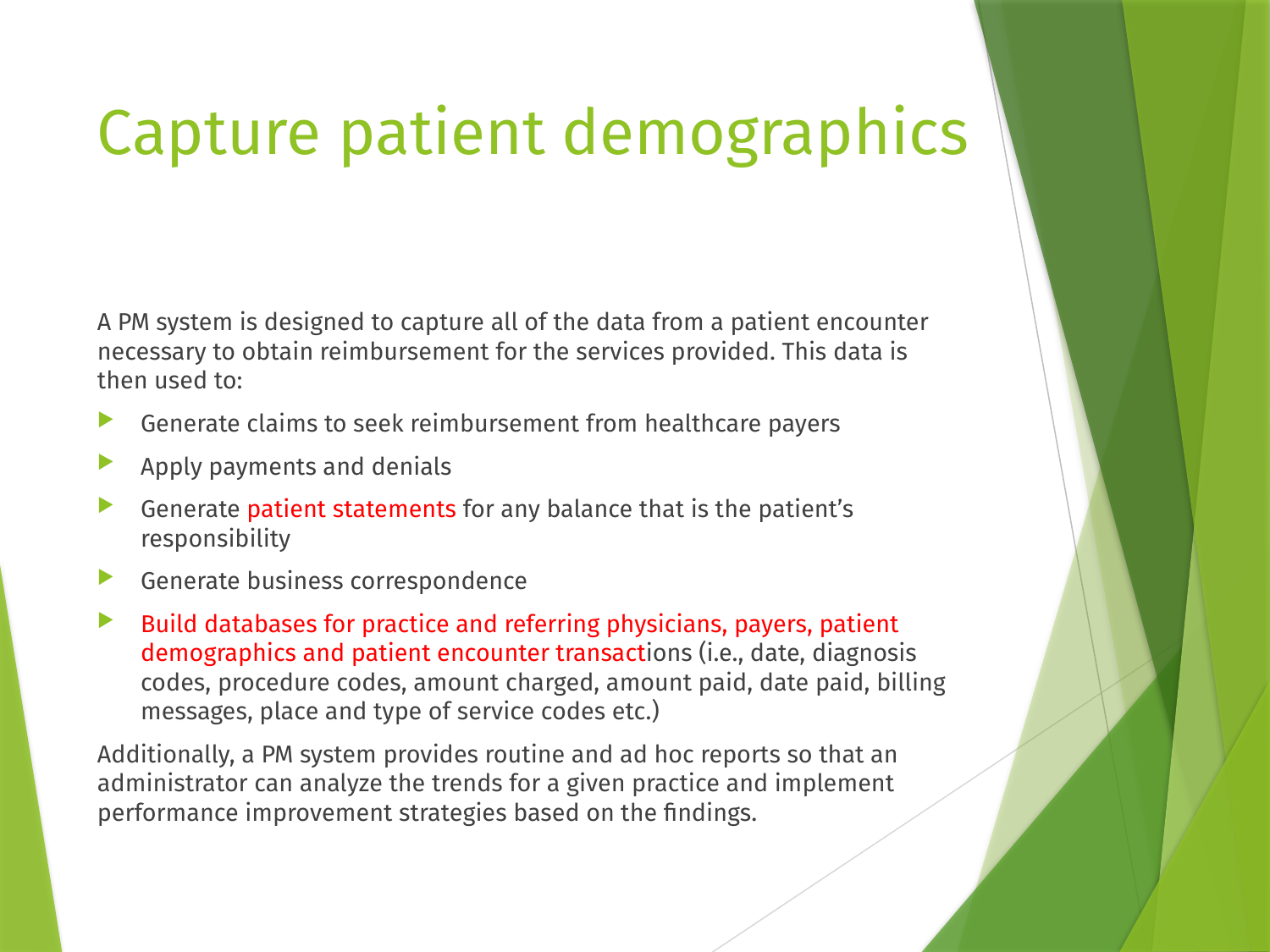

# Capture patient demographics
A PM system is designed to capture all of the data from a patient encounter necessary to obtain reimbursement for the services provided. This data is then used to:
Generate claims to seek reimbursement from healthcare payers
Apply payments and denials
Generate patient statements for any balance that is the patient’s responsibility
Generate business correspondence
Build databases for practice and referring physicians, payers, patient demographics and patient encounter transactions (i.e., date, diagnosis codes, procedure codes, amount charged, amount paid, date paid, billing messages, place and type of service codes etc.)
Additionally, a PM system provides routine and ad hoc reports so that an administrator can analyze the trends for a given practice and implement performance improvement strategies based on the findings.